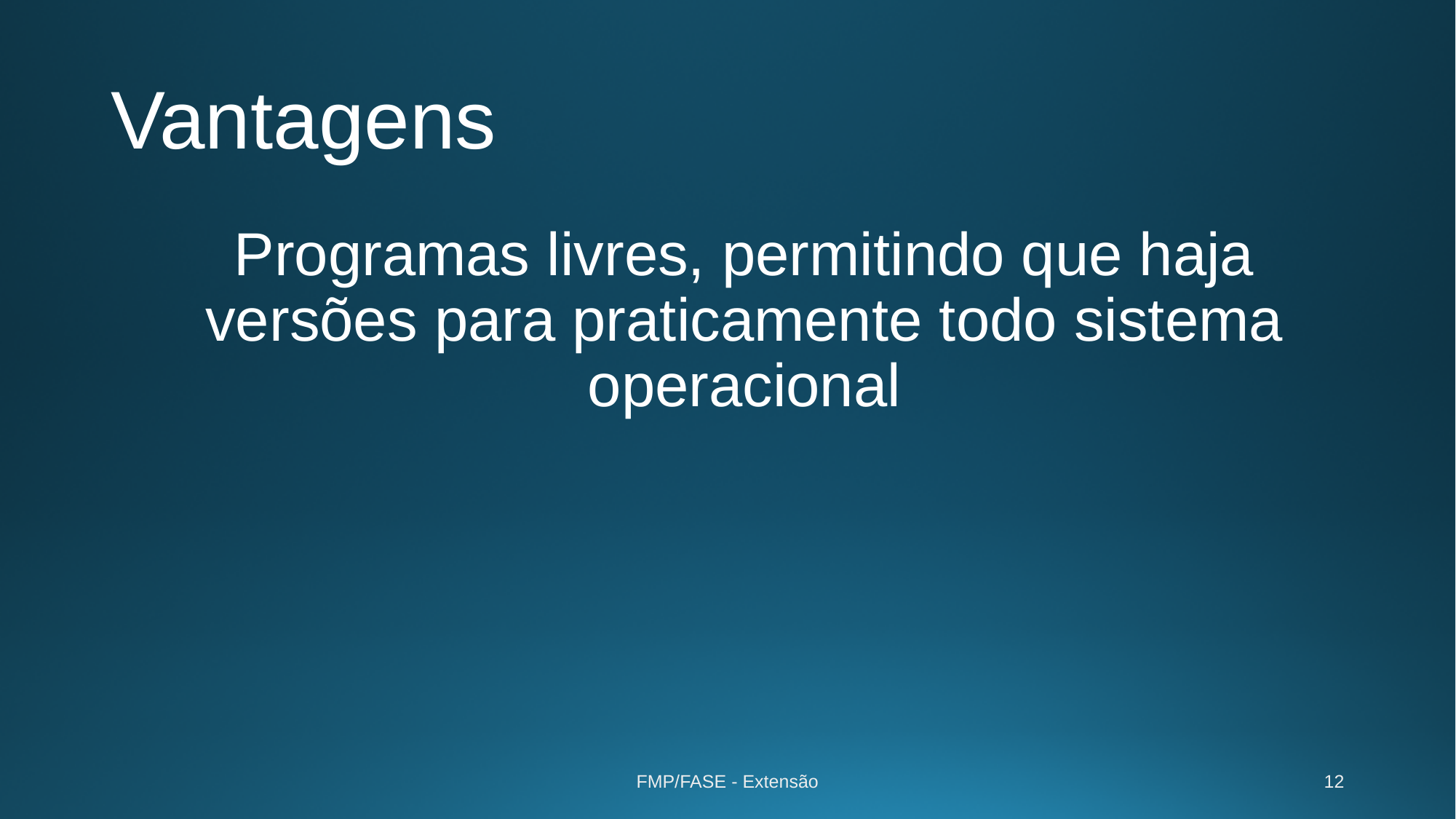

# Vantagens
Programas livres, permitindo que haja versões para praticamente todo sistema operacional
FMP/FASE - Extensão
12